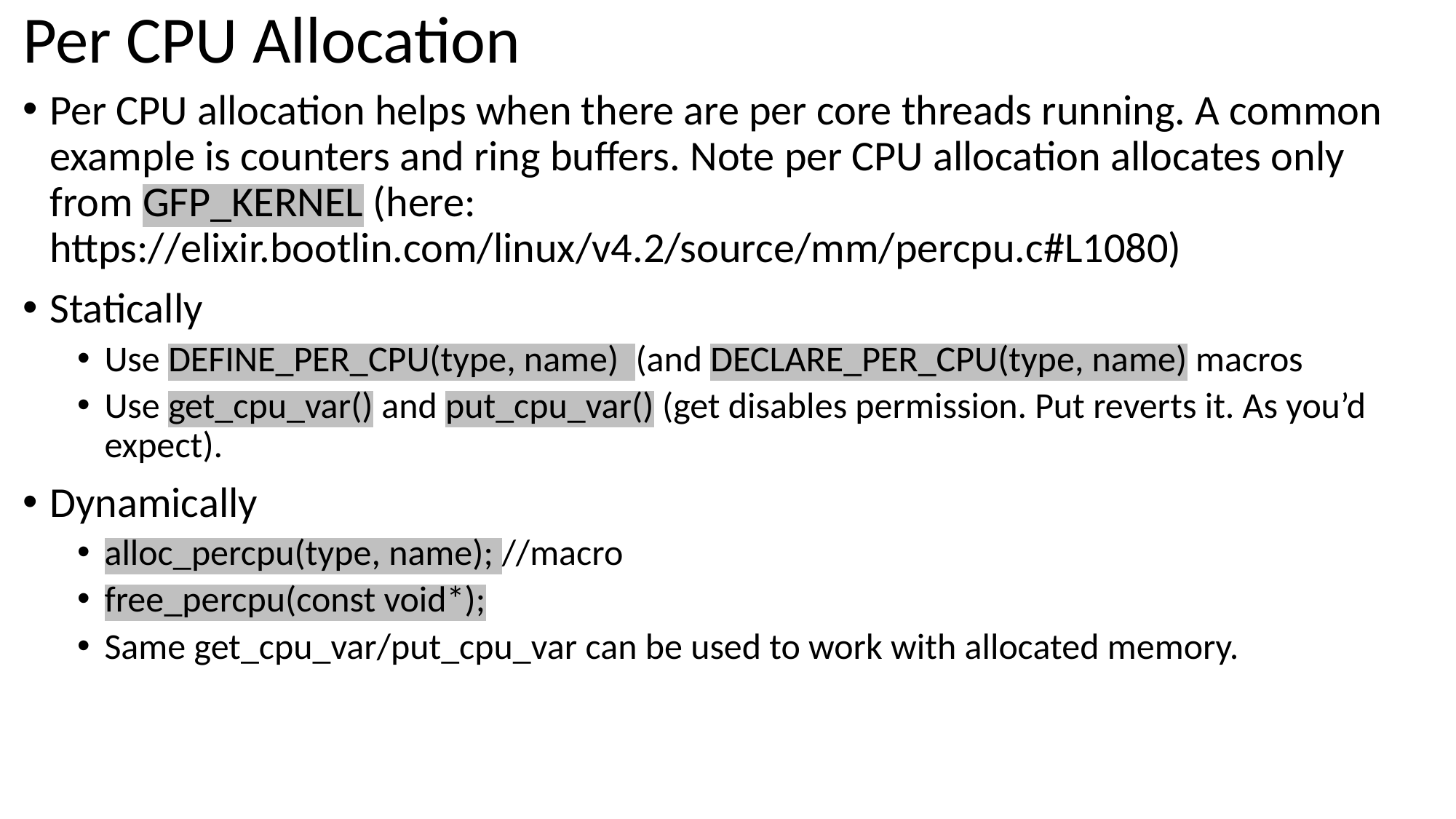

# Per CPU Allocation

Per CPU allocation helps when there are per core threads running. A common example is counters and ring buffers. Note per CPU allocation allocates only from GFP_KERNEL (here: https://elixir.bootlin.com/linux/v4.2/source/mm/percpu.c#L1080)
Statically
Use DEFINE_PER_CPU(type, name)  (and DECLARE_PER_CPU(type, name) macros
Use get_cpu_var() and put_cpu_var() (get disables permission. Put reverts it. As you’d expect).
Dynamically
alloc_percpu(type, name); //macro
free_percpu(const void*);
Same get_cpu_var/put_cpu_var can be used to work with allocated memory.